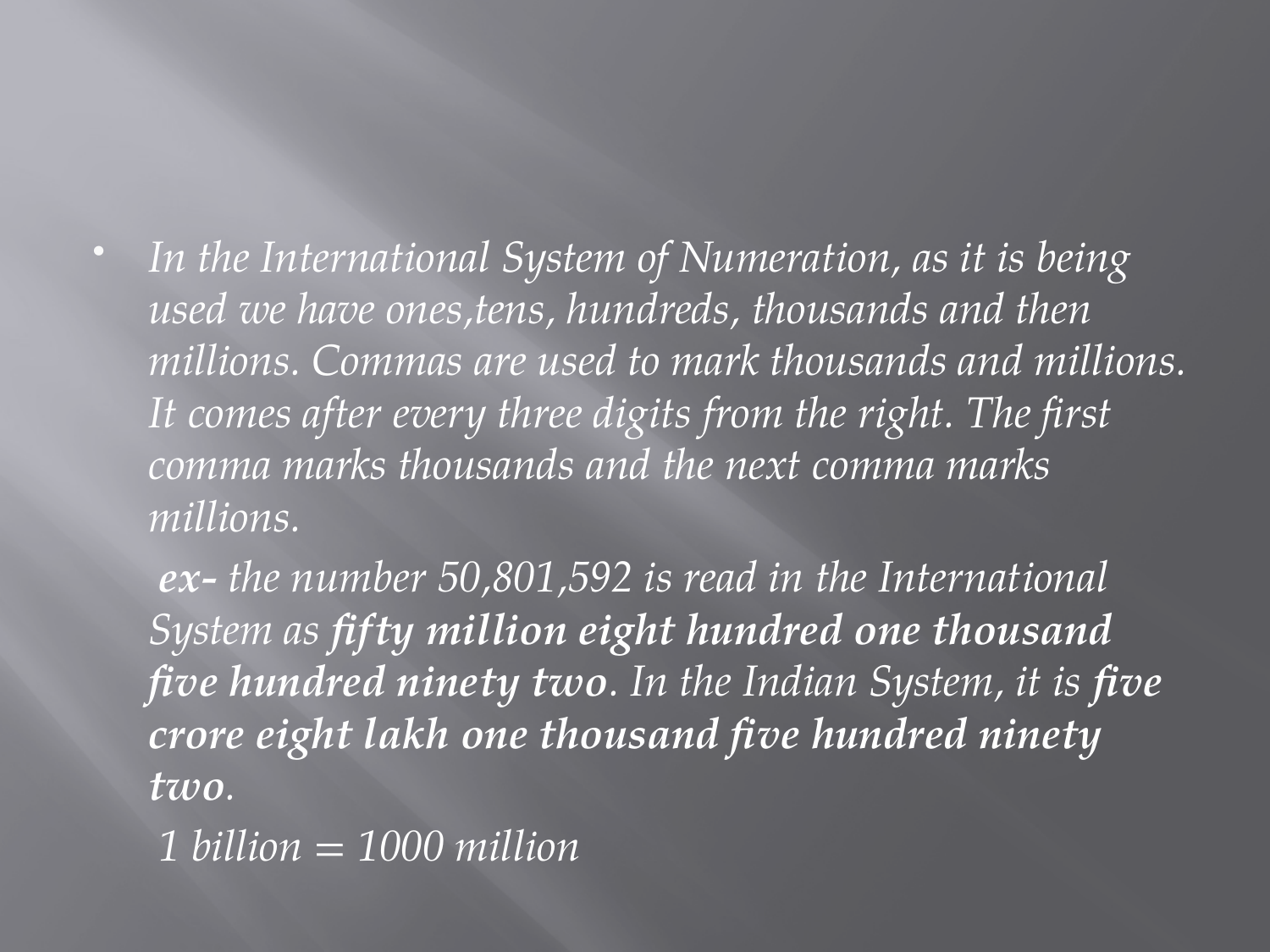

#
In the International System of Numeration, as it is being used we have ones,tens, hundreds, thousands and then millions. Commas are used to mark thousands and millions. It comes after every three digits from the right. The first comma marks thousands and the next comma marks millions.
      ex- the number 50,801,592 is read in the International System as fifty million eight hundred one thousand five hundred ninety two. In the Indian System, it is five crore eight lakh one thousand five hundred ninety two.
      1 billion = 1000 million